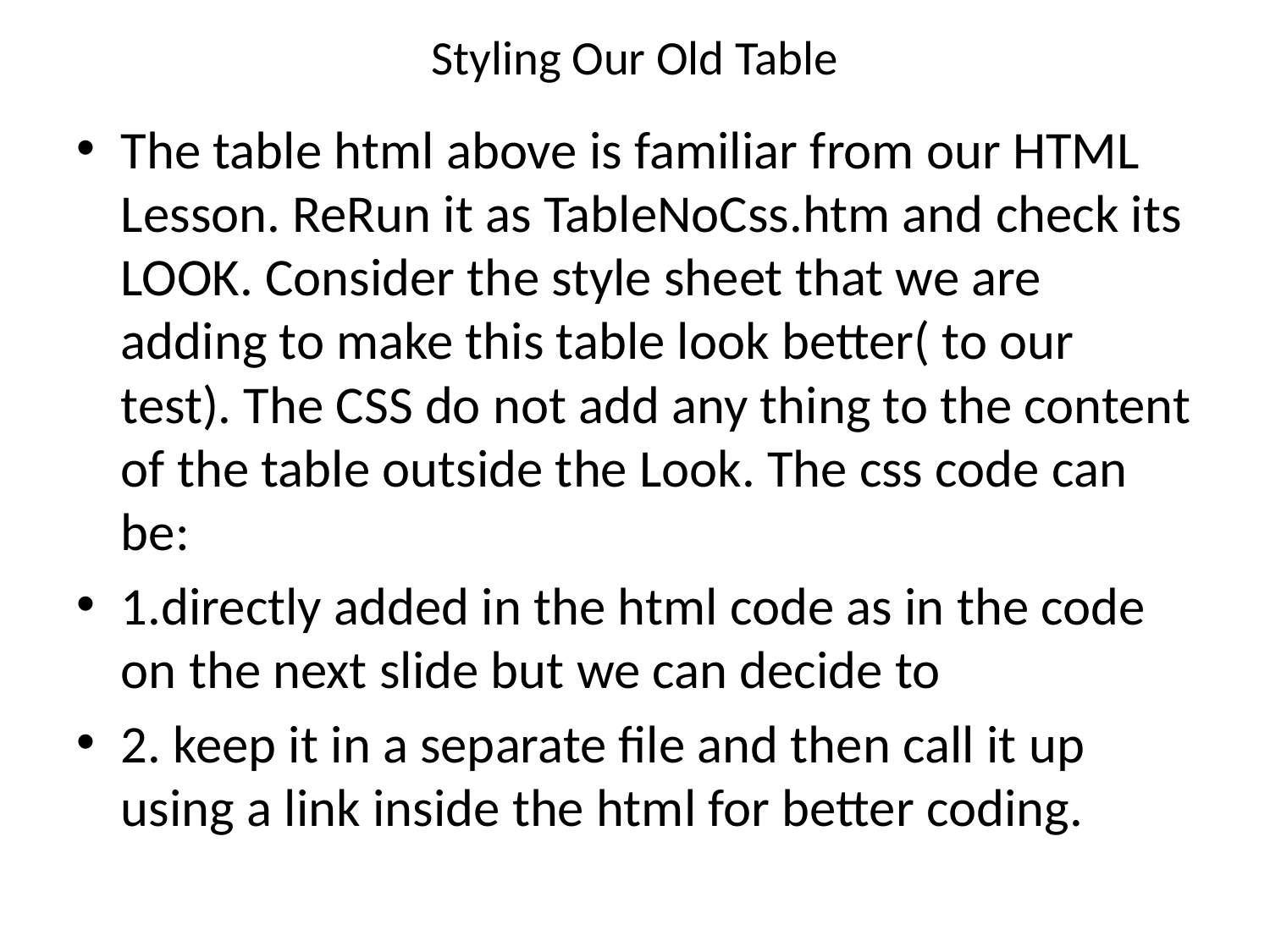

# Styling Our Old Table
The table html above is familiar from our HTML Lesson. ReRun it as TableNoCss.htm and check its LOOK. Consider the style sheet that we are adding to make this table look better( to our test). The CSS do not add any thing to the content of the table outside the Look. The css code can be:
1.directly added in the html code as in the code on the next slide but we can decide to
2. keep it in a separate file and then call it up using a link inside the html for better coding.